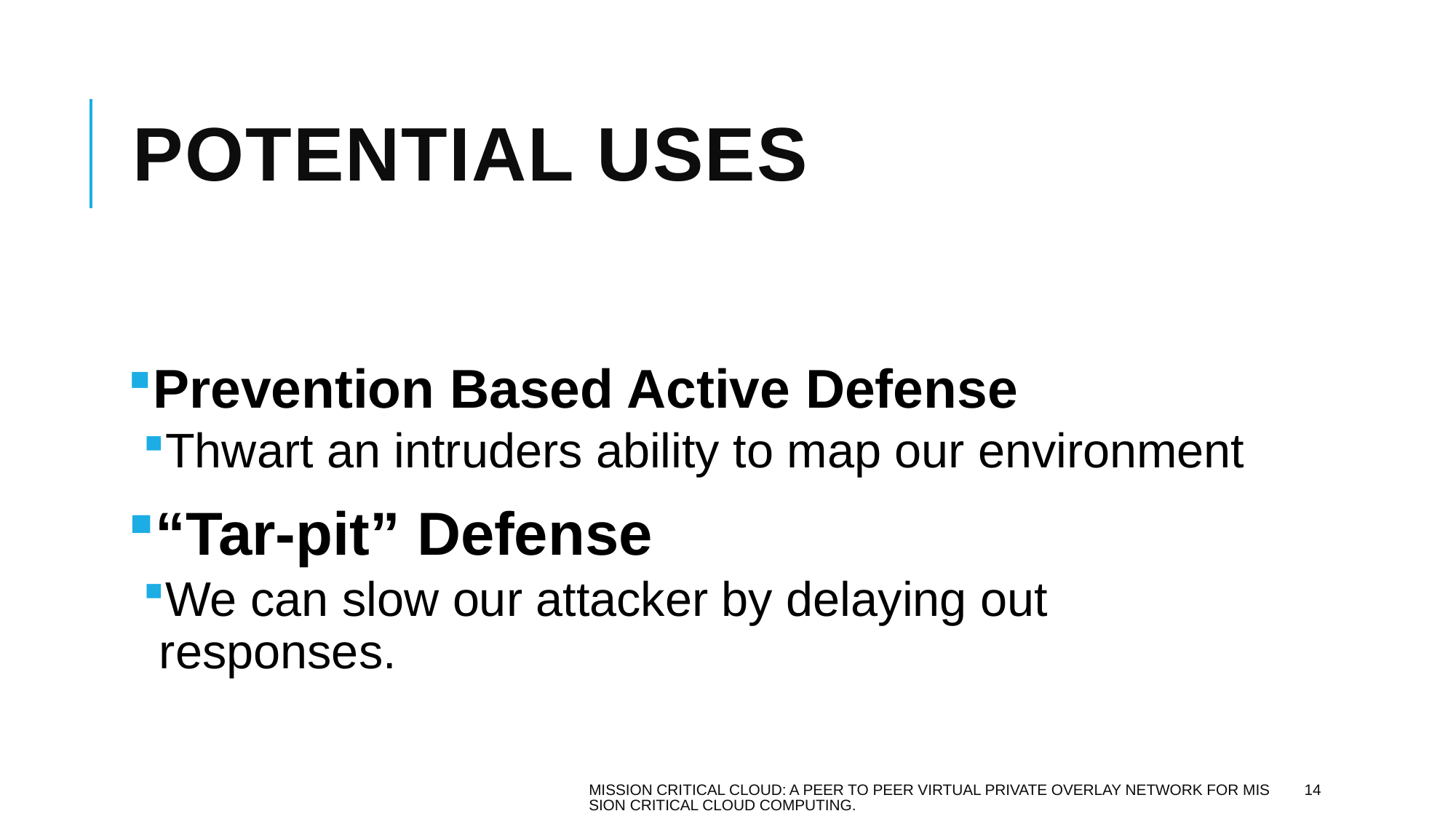

# Potential UsES

Prevention Based Active Defense
Thwart an intruders ability to map our environment
“Tar-pit” Defense
We can slow our attacker by delaying out responses.

Mission Critical Cloud: A peer to peer virtual private overlay network for mission critical cloud computing.
14